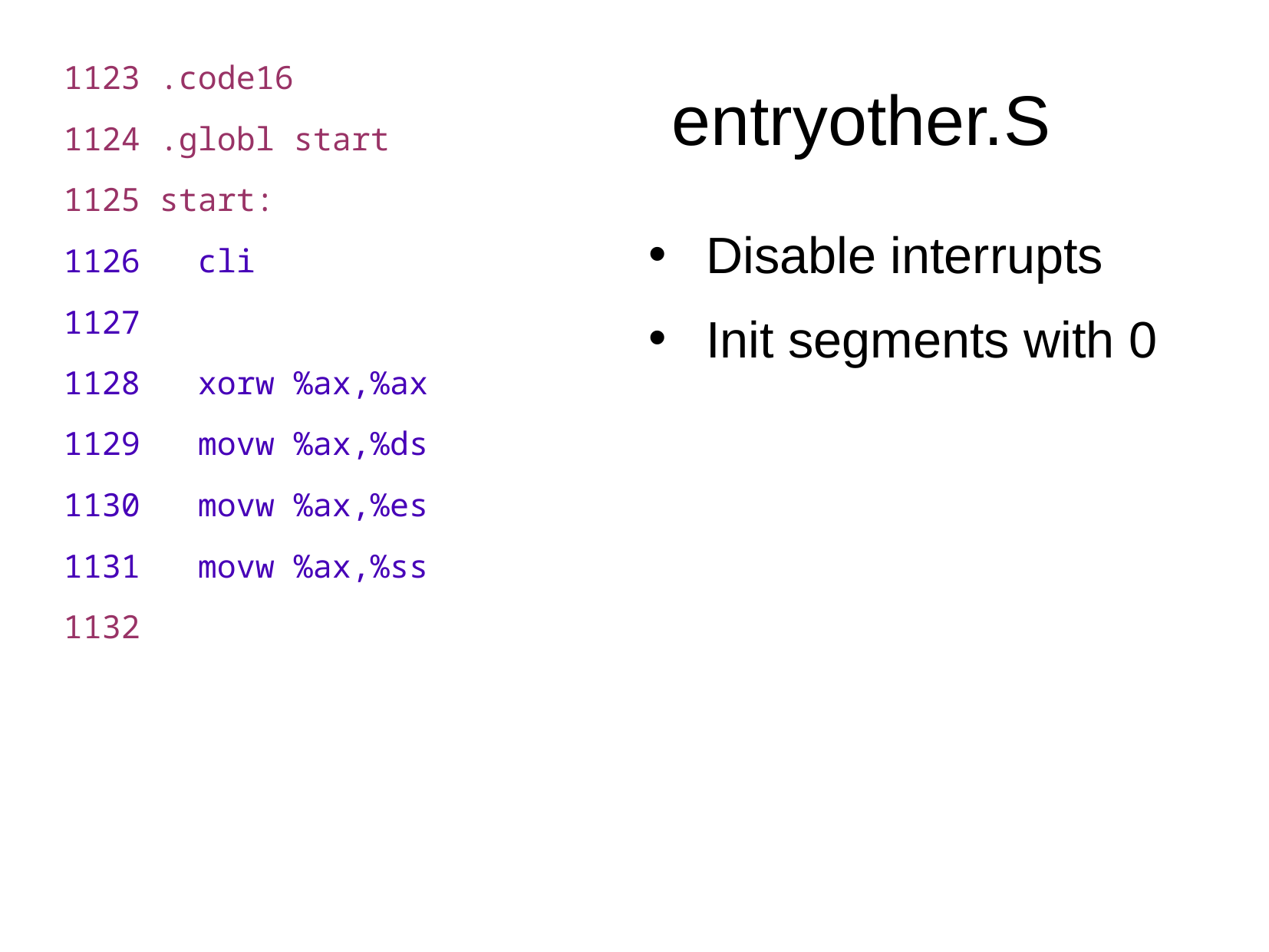

entryother.S
1123 .code16
1124 .globl start
1125 start:
1126   cli
1127
1128   xorw %ax,%ax
1129   movw %ax,%ds
1130   movw %ax,%es
1131   movw %ax,%ss
1132

Disable interrupts
Init segments with 0